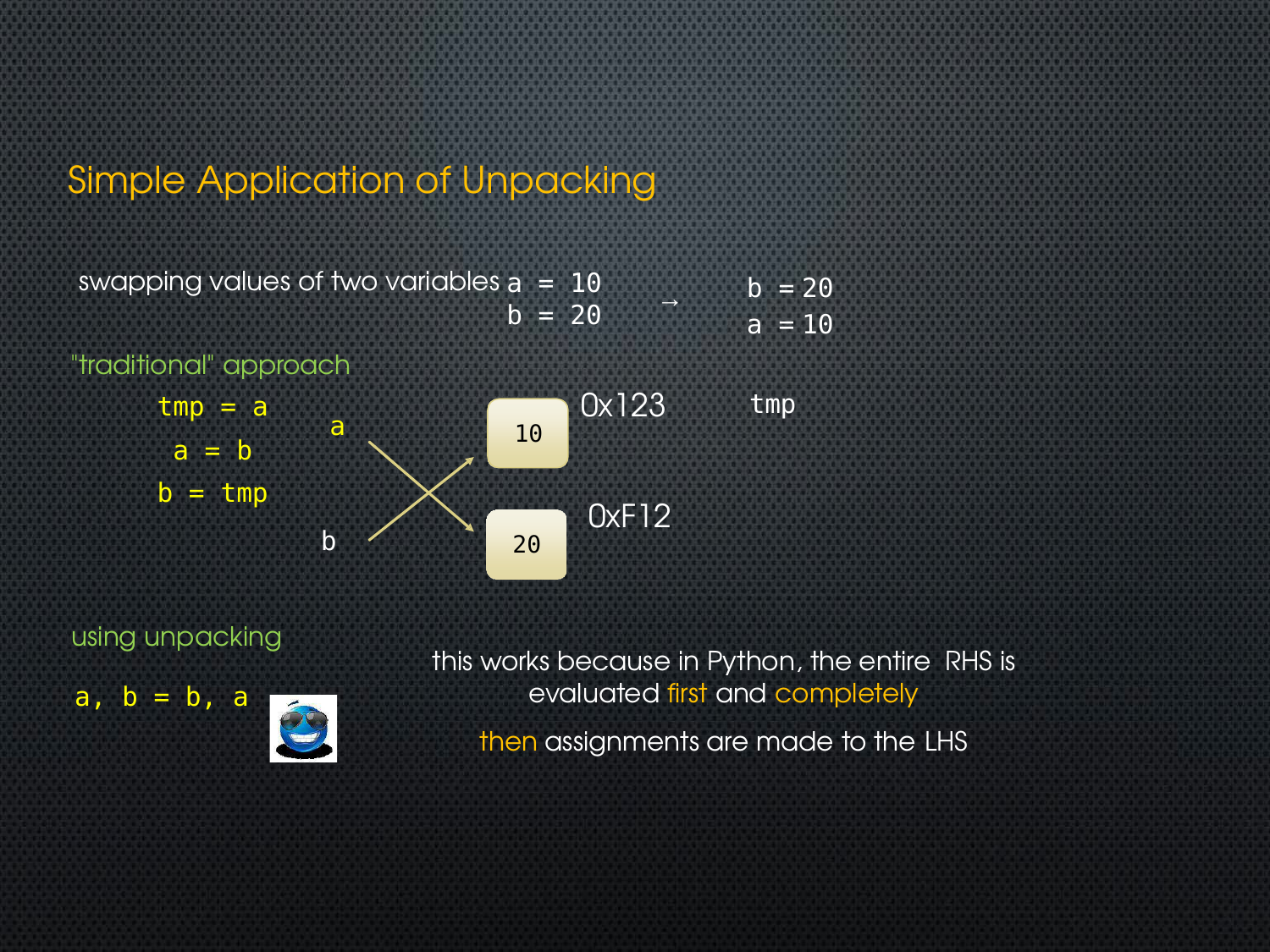

# Simple Application of Unpacking
swapping values of two variables
a = 10
b = 20
| b = | 20 |
| --- | --- |
| a = tmp | 10 |
→
"traditional" approach
tmp = a
a
a = b
b = tmp
0x123

10

0xF12

b
20
using unpacking
this works because in Python, the entire  RHS is evaluated first and completely
then assignments are made to the LHS
a, b = b, a